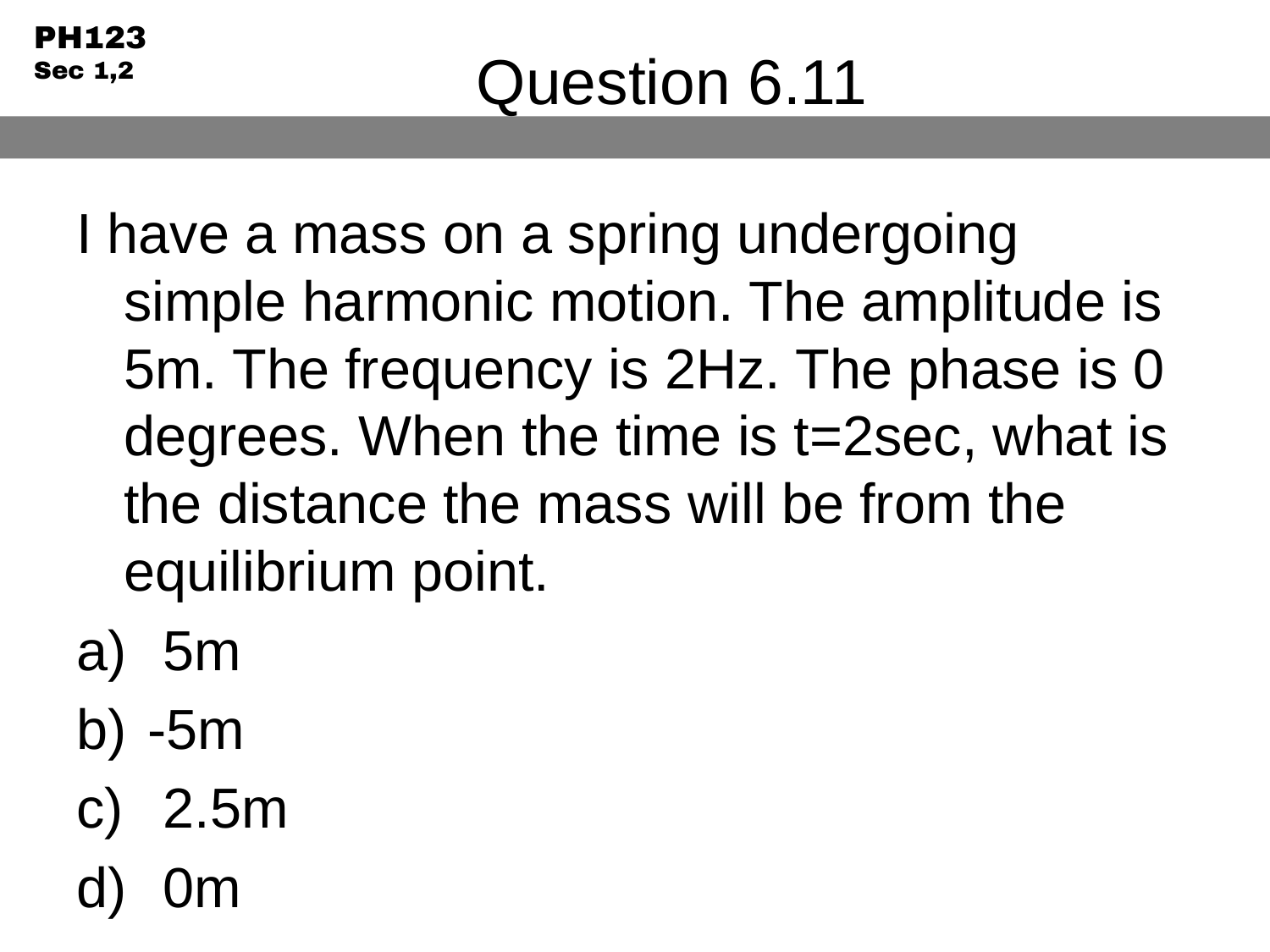

# Question 6.11
I have a mass on a spring undergoing simple harmonic motion. The amplitude is 5m. The frequency is 2Hz. The phase is 0 degrees. When the time is t=2sec, what is the distance the mass will be from the equilibrium point.
 5m
-5m
 2.5m
 0m